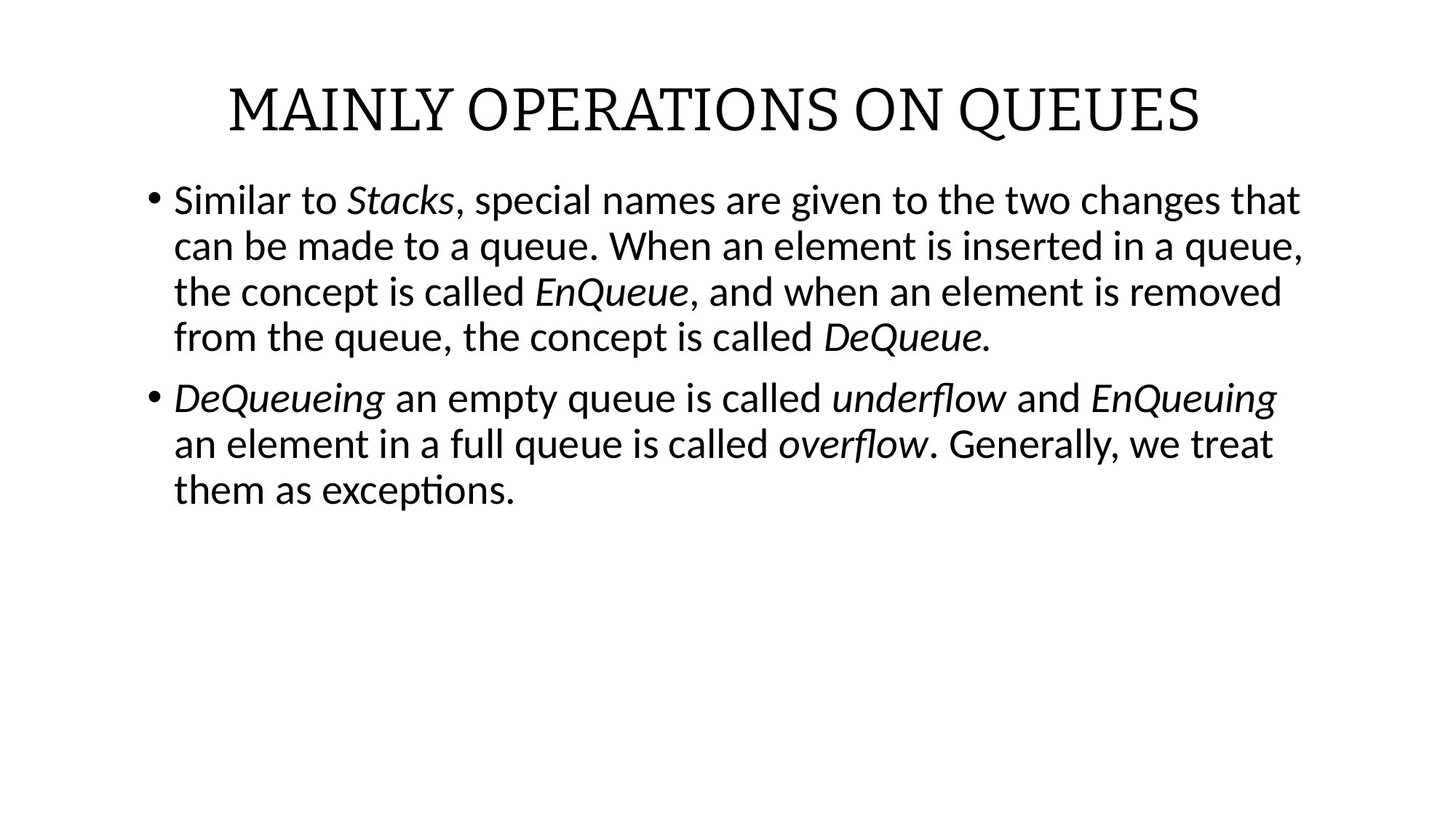

# MAINLY OPERATIONS ON QUEUES
Similar to Stacks, special names are given to the two changes that can be made to a queue. When an element is inserted in a queue, the concept is called EnQueue, and when an element is removed from the queue, the concept is called DeQueue.
DeQueueing an empty queue is called underflow and EnQueuing an element in a full queue is called overflow. Generally, we treat them as exceptions.